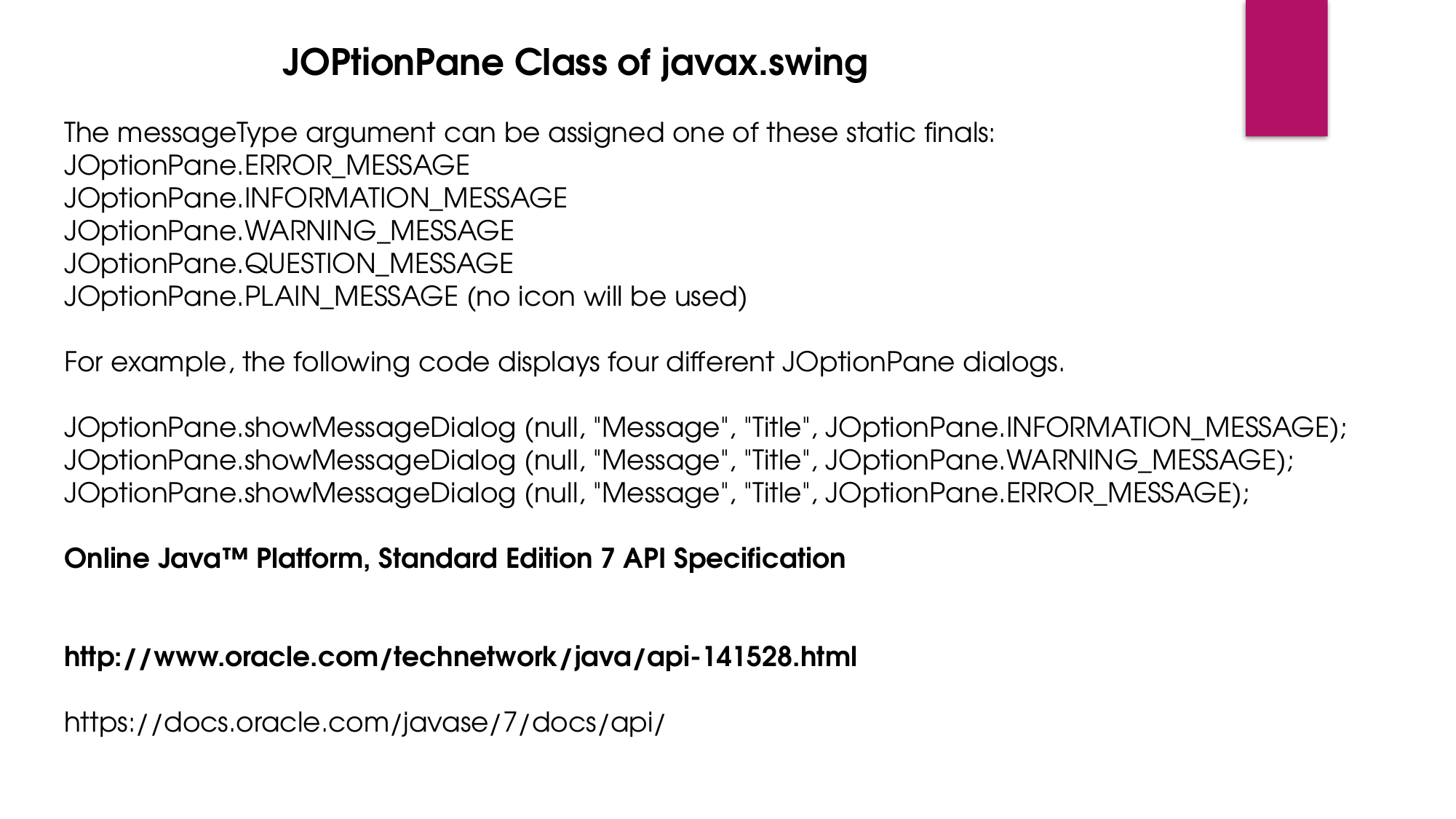

JOPtionPane Class of javax.swing

The messageType argument can be assigned one of these static finals:
JOptionPane.ERROR_MESSAGE
JOptionPane.INFORMATION_MESSAGE
JOptionPane.WARNING_MESSAGE
JOptionPane.QUESTION_MESSAGE
JOptionPane.PLAIN_MESSAGE (no icon will be used)

For example, the following code displays four different JOptionPane dialogs.

JOptionPane.showMessageDialog (null, "Message", "Title", JOptionPane.INFORMATION_MESSAGE);
JOptionPane.showMessageDialog (null, "Message", "Title", JOptionPane.WARNING_MESSAGE); JOptionPane.showMessageDialog (null, "Message", "Title", JOptionPane.ERROR_MESSAGE);
Online Java™ Platform, Standard Edition 7 API Specification

http://www.oracle.com/technetwork/java/api-141528.html

https://docs.oracle.com/javase/7/docs/api/